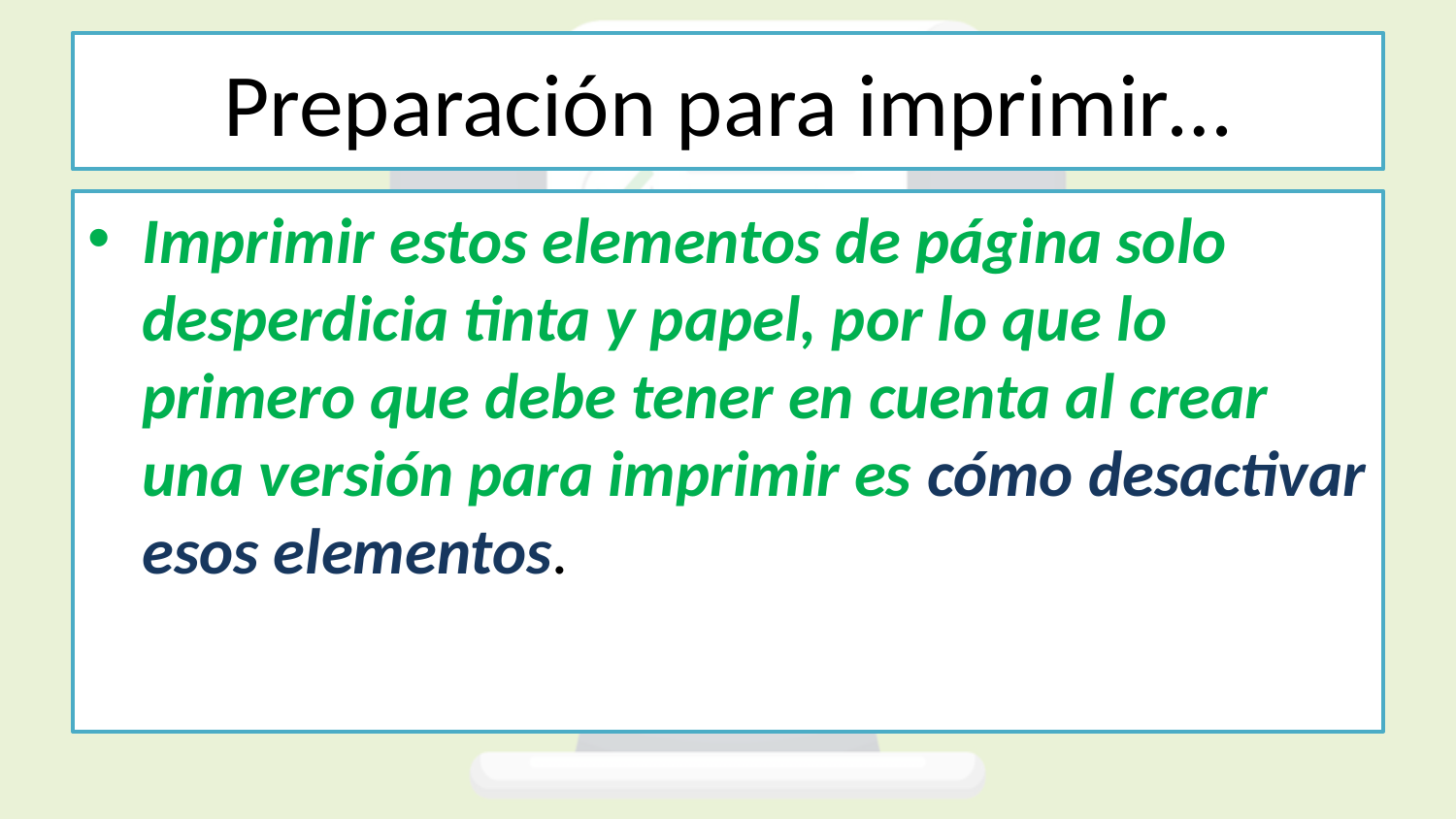

# Preparación para imprimir…
Imprimir estos elementos de página solo desperdicia tinta y papel, por lo que lo primero que debe tener en cuenta al crear una versión para imprimir es cómo desactivar esos elementos.